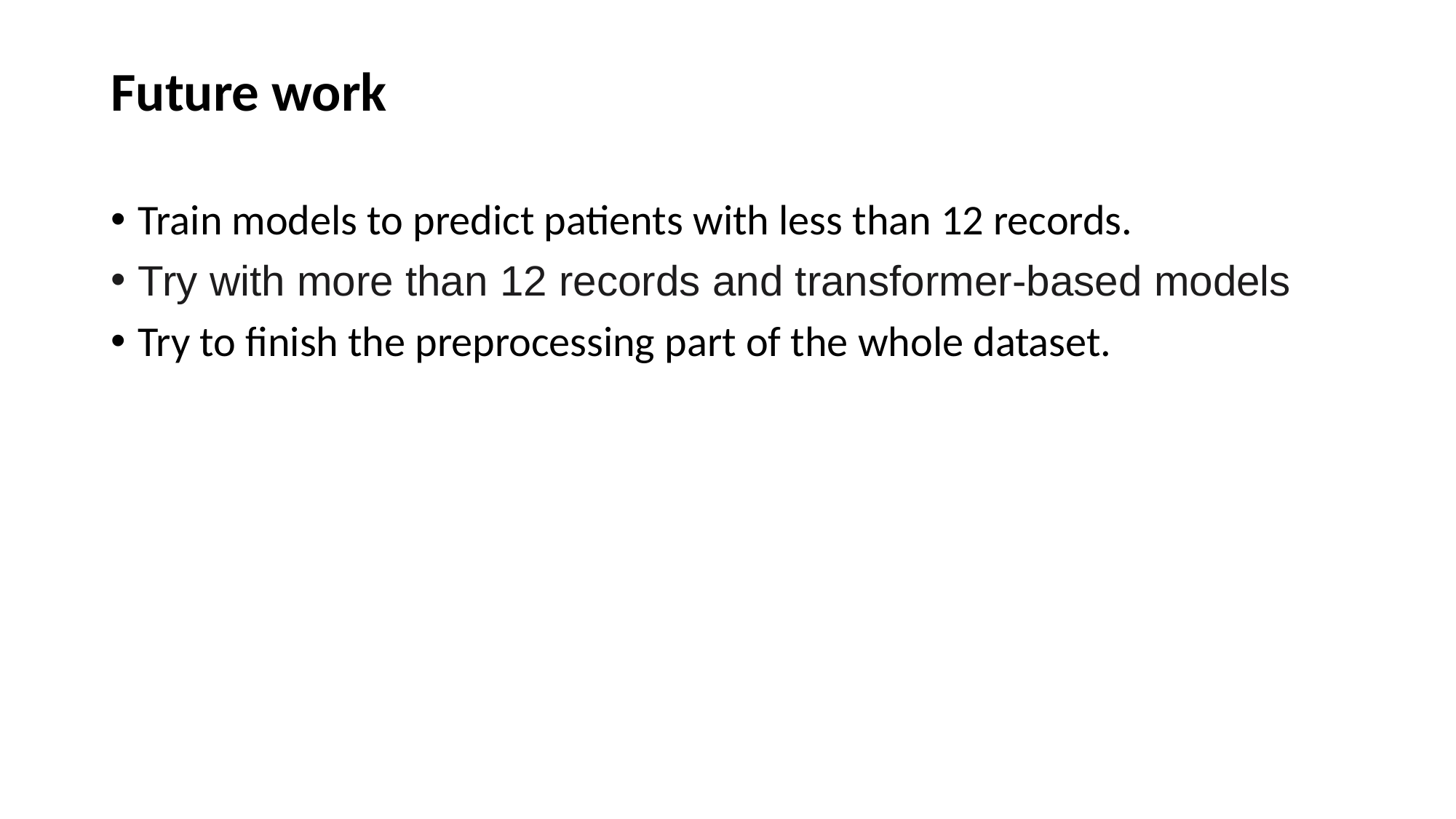

# Future work

Train models to predict patients with less than 12 records.
Try with more than 12 records and transformer-based models
Try to finish the preprocessing part of the whole dataset.